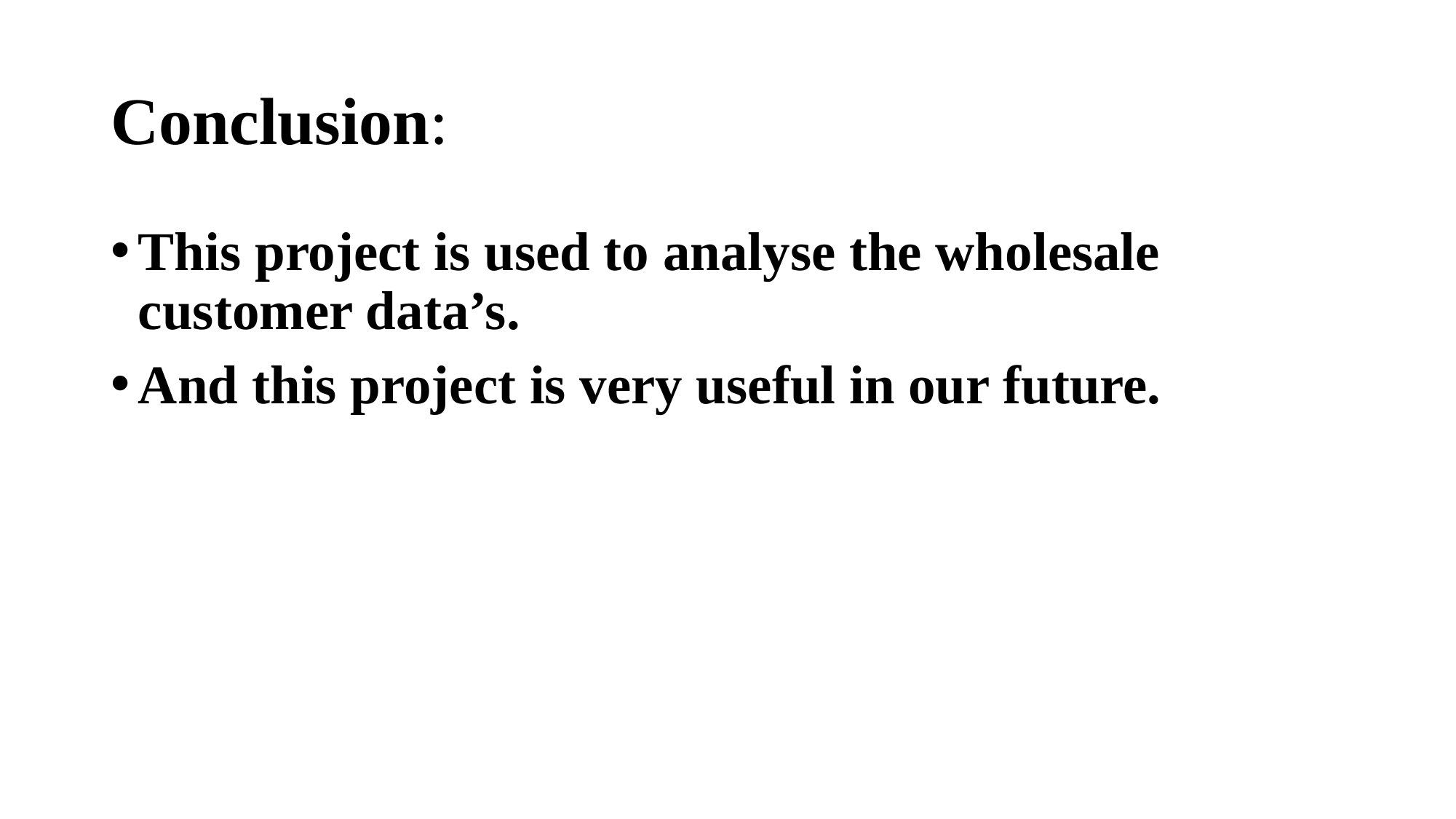

# Conclusion:
This project is used to analyse the wholesale customer data’s.
And this project is very useful in our future.